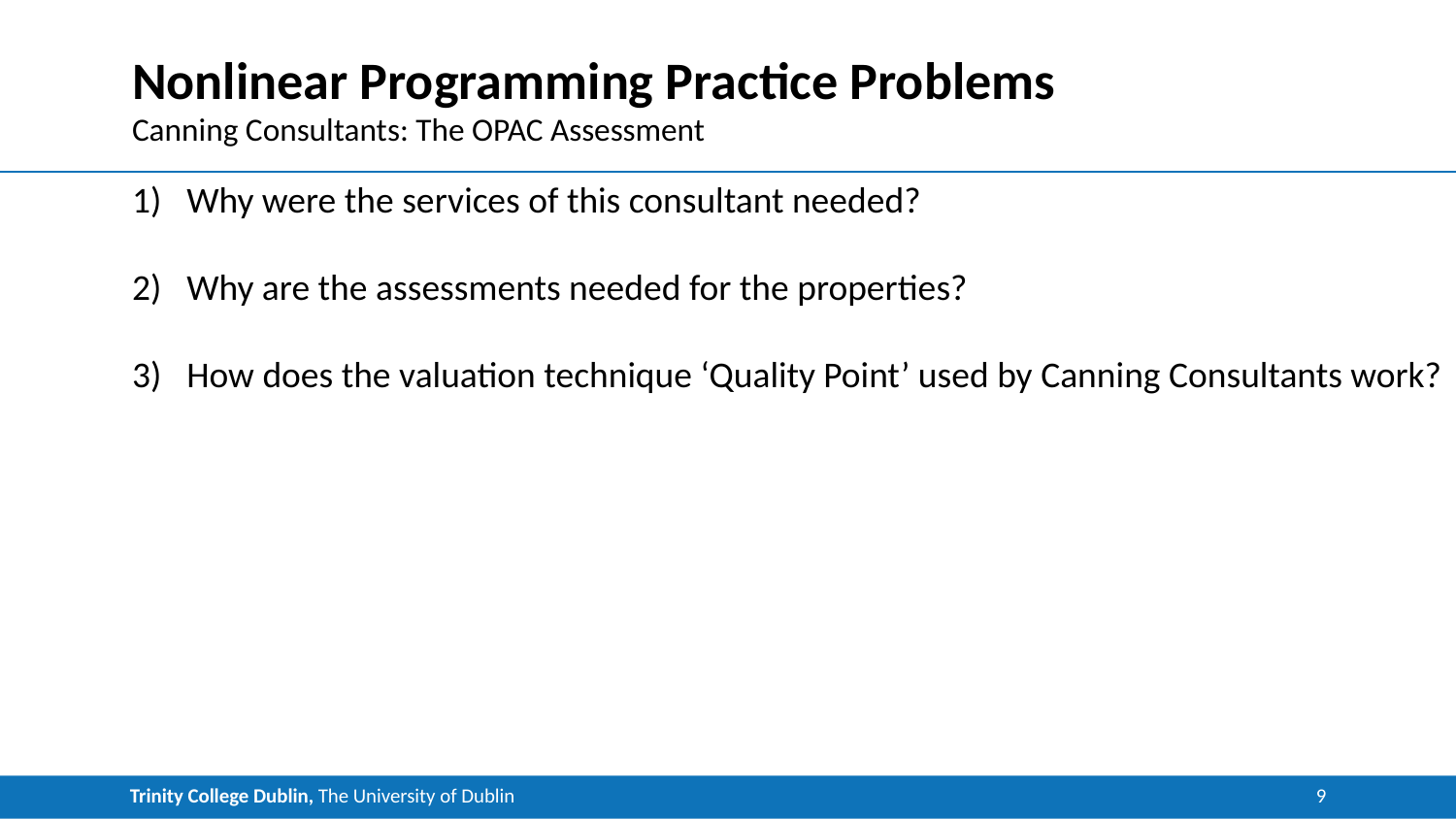

# Nonlinear Programming Practice Problems
Canning Consultants: The OPAC Assessment
Why were the services of this consultant needed?

Why are the assessments needed for the properties?

How does the valuation technique ‘Quality Point’ used by Canning Consultants work?

9